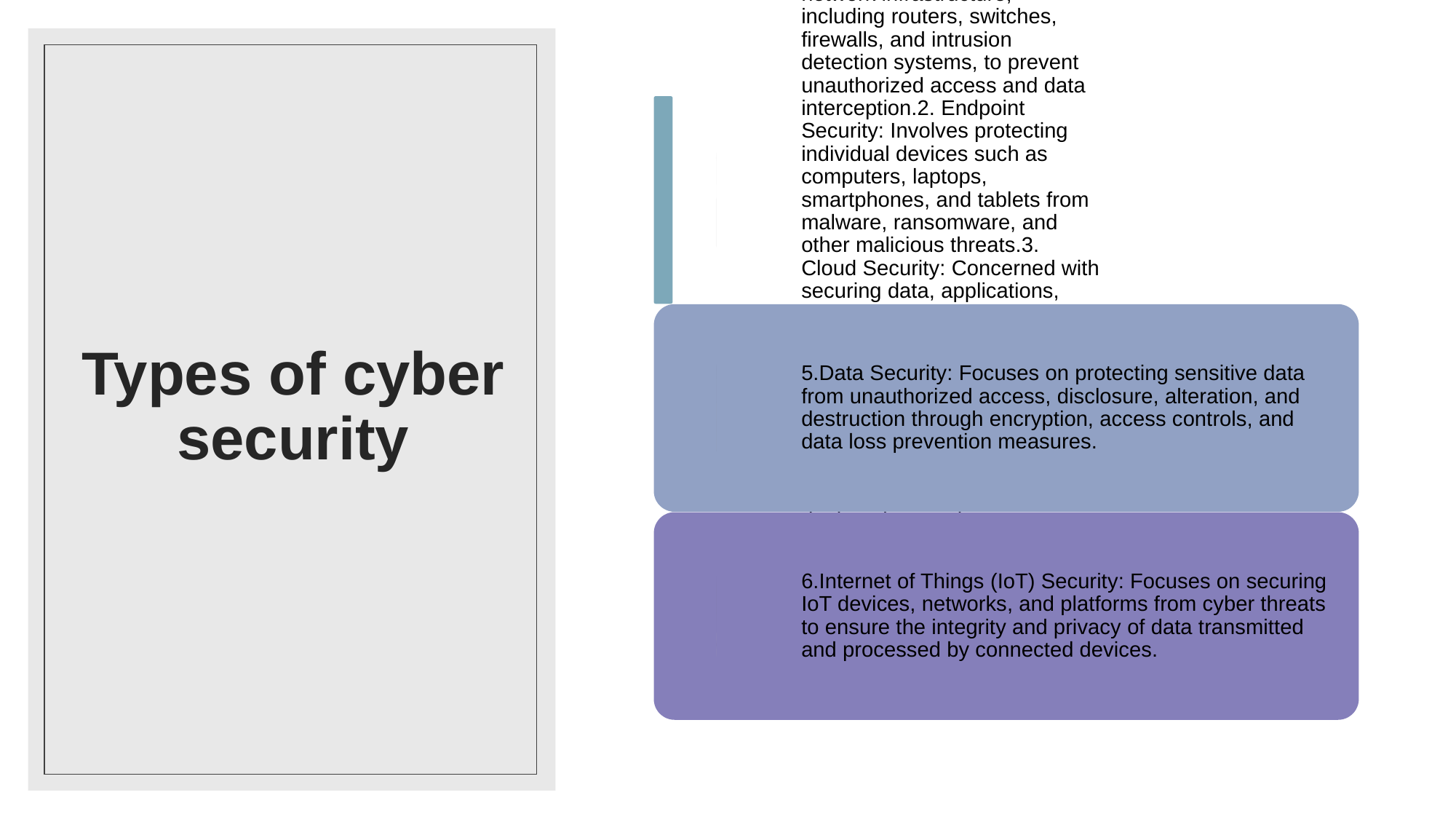

# Types of cyber security
Cybersecurity can be categorized into several types based on the focus of protection:1. Network Security: Focuses on securing the network infrastructure, including routers, switches, firewalls, and intrusion detection systems, to prevent unauthorized access and data interception.2. Endpoint Security: Involves protecting individual devices such as computers, laptops, smartphones, and tablets from malware, ransomware, and other malicious threats.3. Cloud Security: Concerned with securing data, applications, and infrastructure hosted in cloud environments, ensuring confidentiality, integrity, and availability.4. Application Security: Involves securing software applications and systems from vulnerabilities and ensuring that they are developed, tested, and deployed securely
5.Data Security: Focuses on protecting sensitive data from unauthorized access, disclosure, alteration, and destruction through encryption, access controls, and data loss prevention measures.
6.Internet of Things (IoT) Security: Focuses on securing IoT devices, networks, and platforms from cyber threats to ensure the integrity and privacy of data transmitted and processed by connected devices.